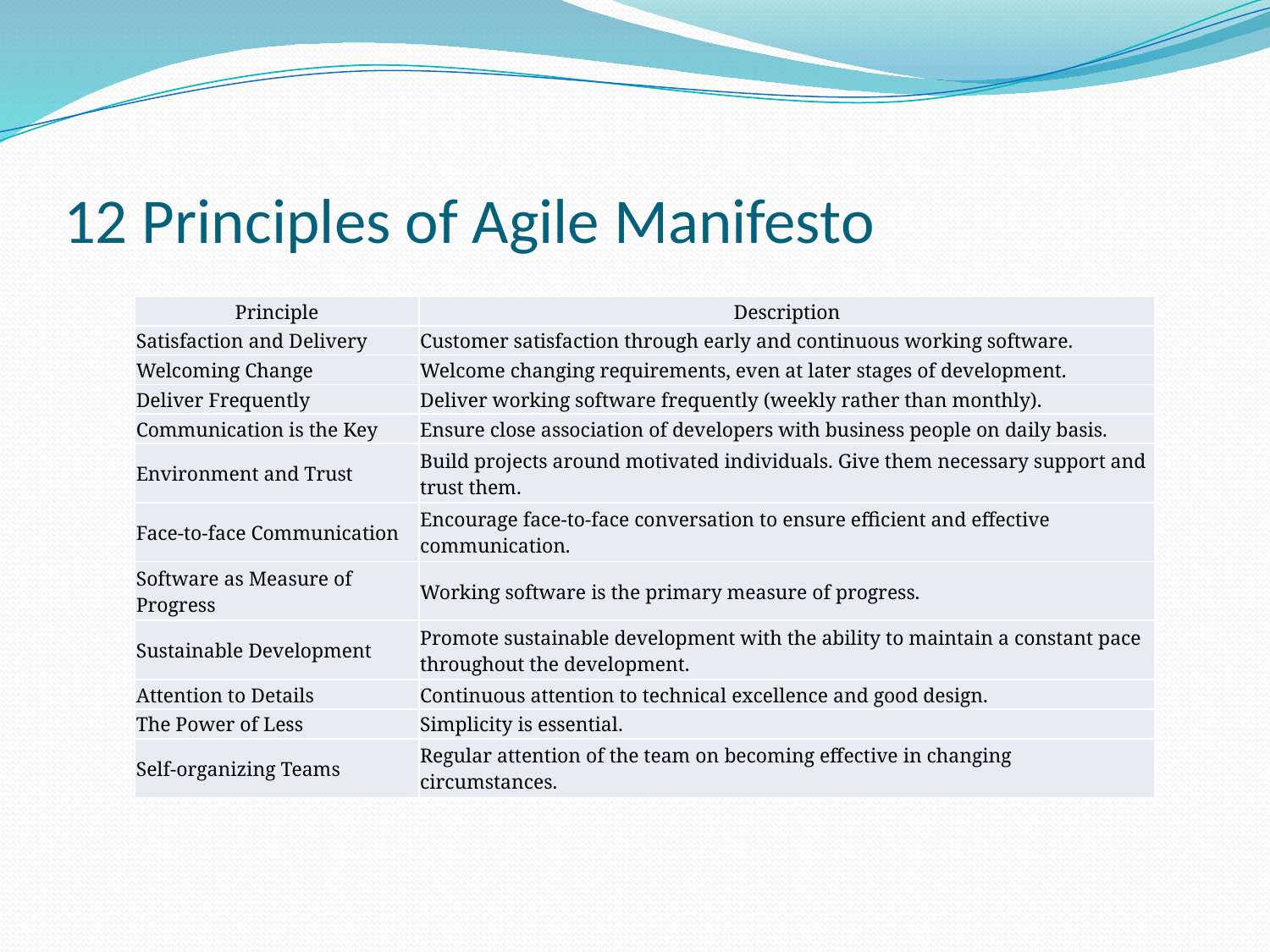

# 12 Principles of Agile Manifesto

| Principle | Description |
| --- | --- |
| Satisfaction and Delivery | Customer satisfaction through early and continuous working software. |
| Welcoming Change | Welcome changing requirements, even at later stages of development. |
| Deliver Frequently | Deliver working software frequently (weekly rather than monthly). |
| Communication is the Key | Ensure close association of developers with business people on daily basis. |
| Environment and Trust | Build projects around motivated individuals. Give them necessary support and trust them. |
| Face-to-face Communication | Encourage face-to-face conversation to ensure efficient and effective communication. |
| Software as Measure of Progress | Working software is the primary measure of progress. |
| Sustainable Development | Promote sustainable development with the ability to maintain a constant pace throughout the development. |
| Attention to Details | Continuous attention to technical excellence and good design. |
| The Power of Less | Simplicity is essential. |
| Self-organizing Teams | Regular attention of the team on becoming effective in changing circumstances. |